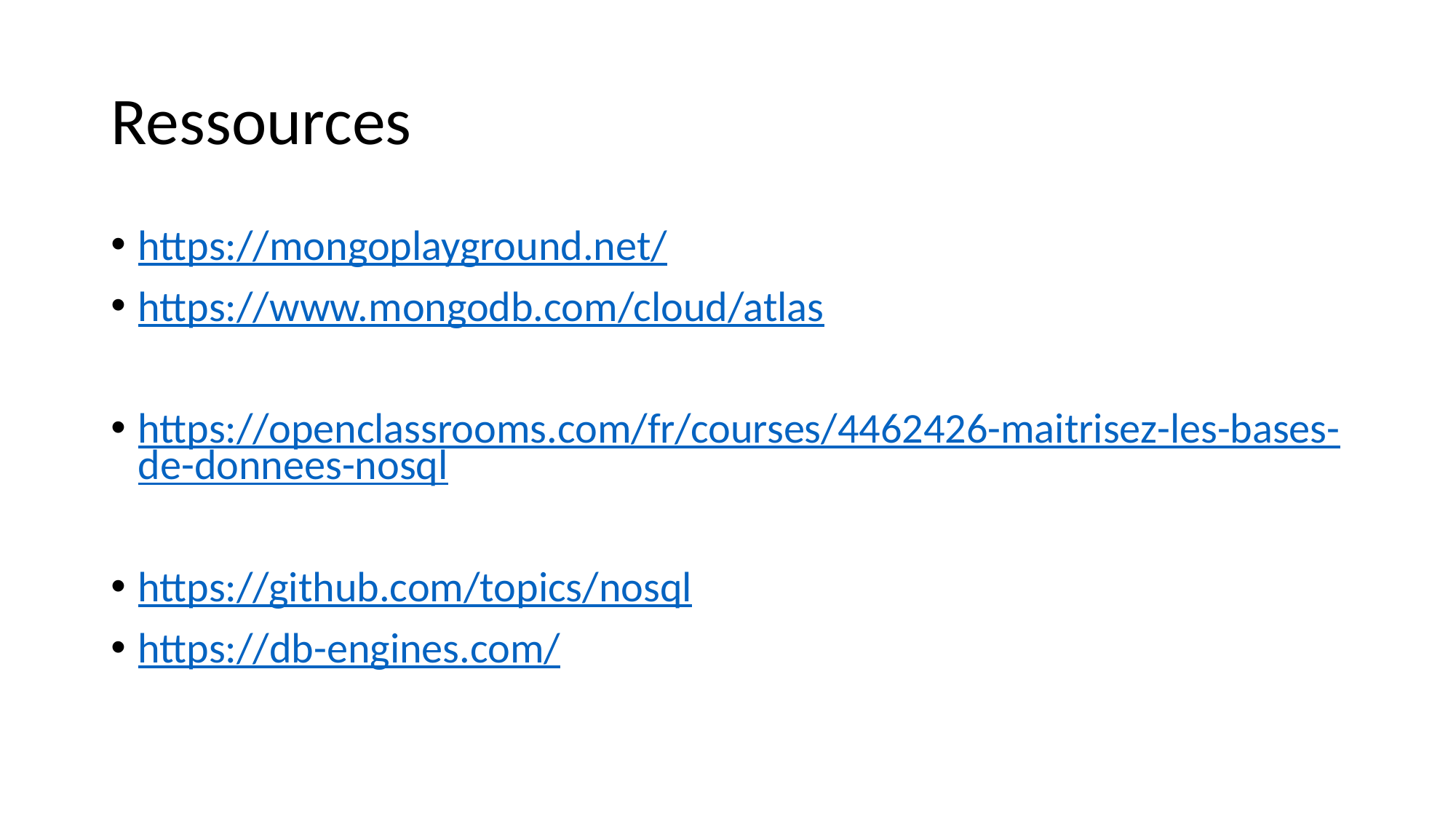

# Ressources
https://mongoplayground.net/
https://www.mongodb.com/cloud/atlas

https://openclassrooms.com/fr/courses/4462426-maitrisez-les-bases-de-donnees-nosql

https://github.com/topics/nosql
https://db-engines.com/